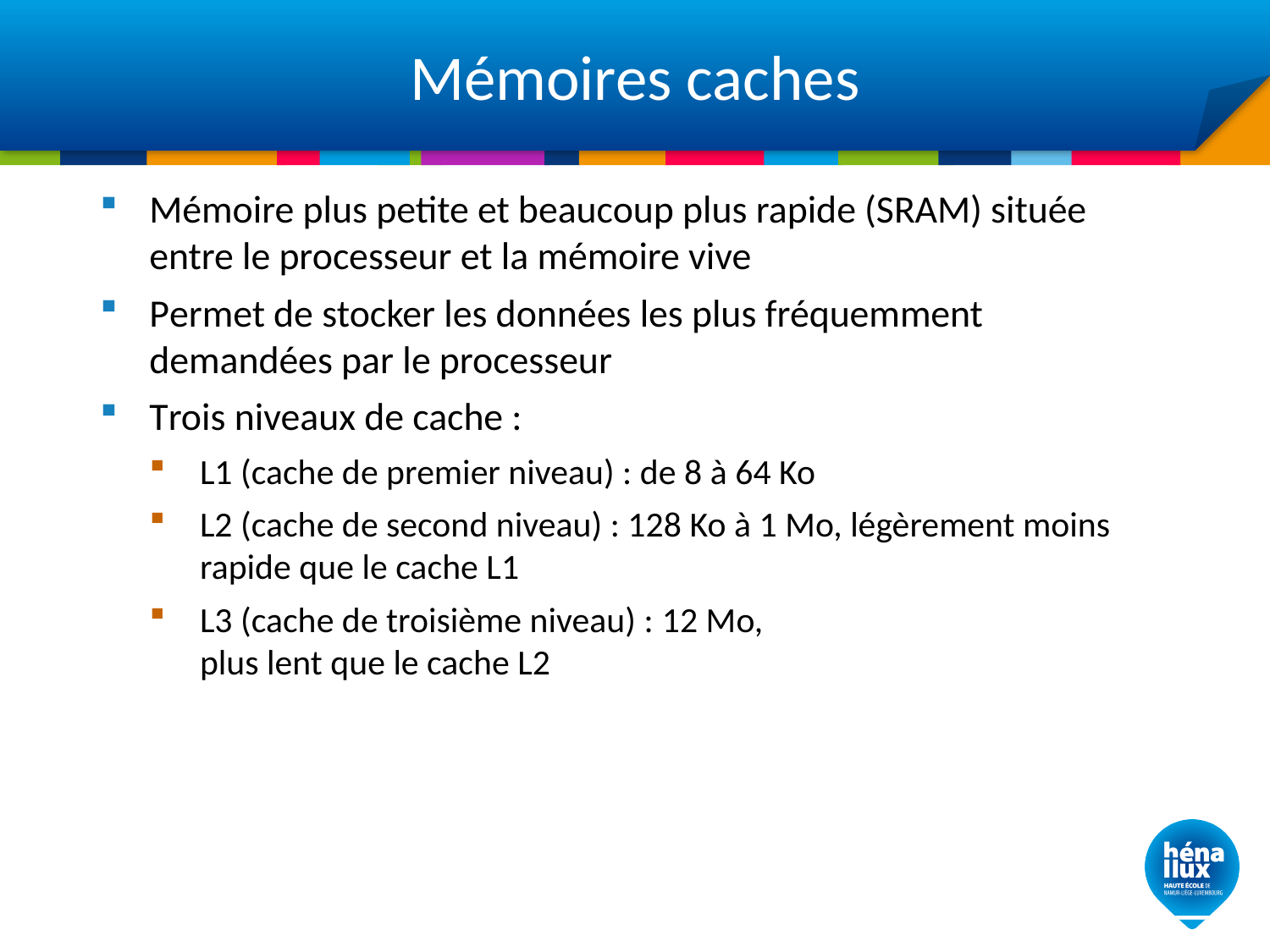

# Mémoires caches
Mémoire plus petite et beaucoup plus rapide (SRAM) située entre le processeur et la mémoire vive
Permet de stocker les données les plus fréquemment demandées par le processeur
Trois niveaux de cache :
L1 (cache de premier niveau) : de 8 à 64 Ko
L2 (cache de second niveau) : 128 Ko à 1 Mo, légèrement moins rapide que le cache L1
L3 (cache de troisième niveau) : 12 Mo,
plus lent que le cache L2